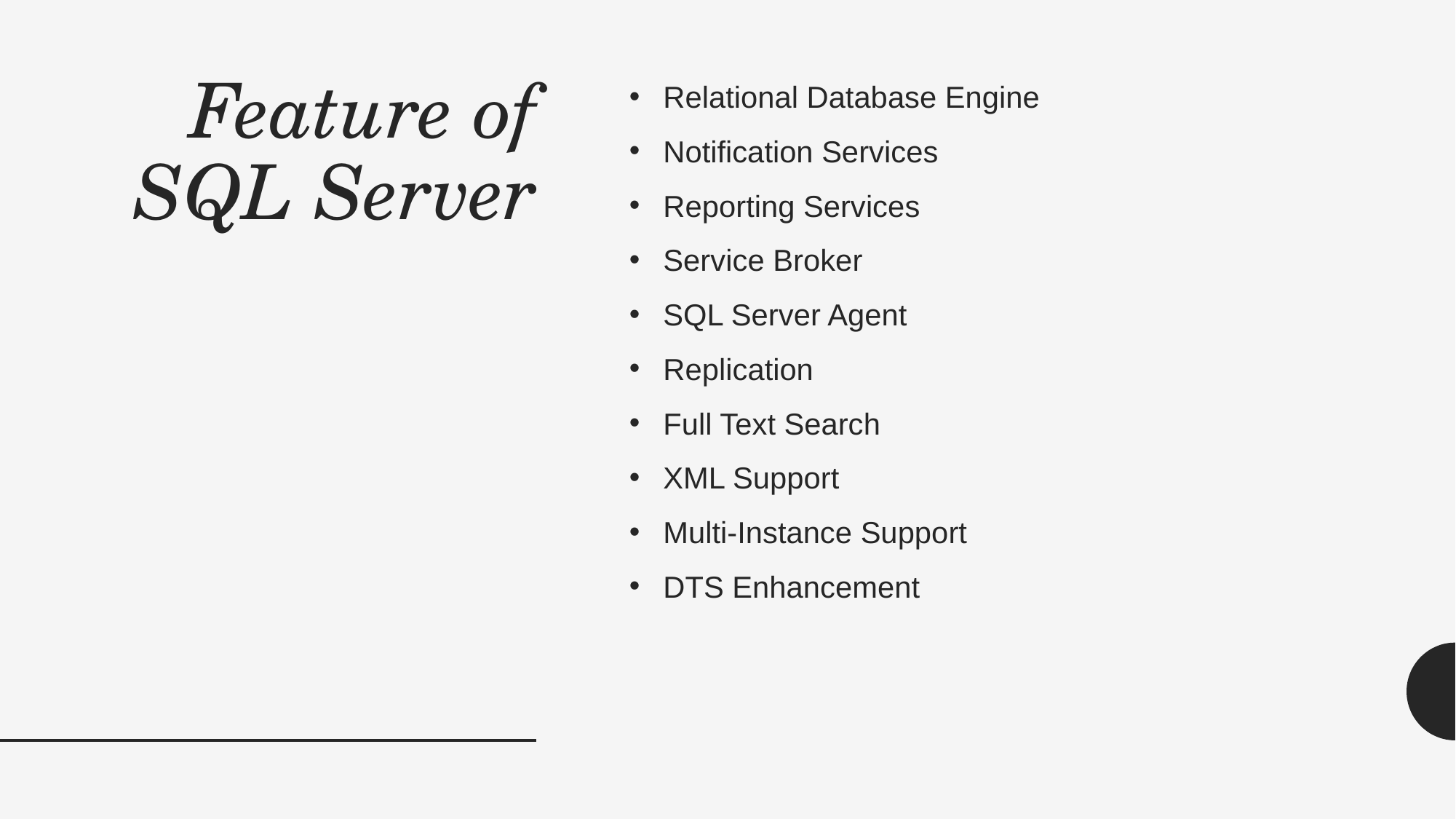

# Feature of SQL Server
Relational Database Engine
Notification Services
Reporting Services
Service Broker
SQL Server Agent
Replication
Full Text Search
XML Support
Multi-Instance Support
DTS Enhancement